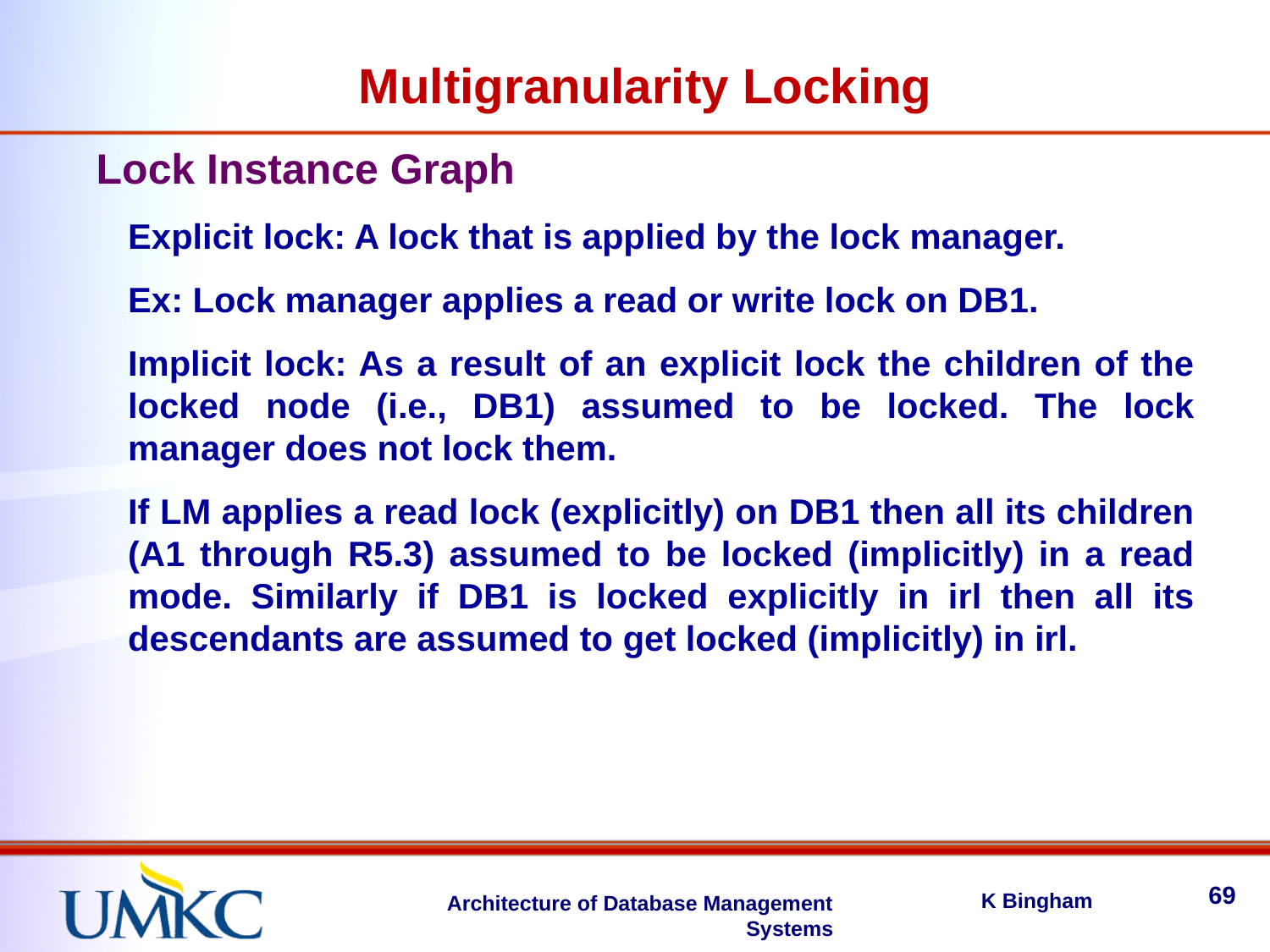

Multigranularity Locking
Lock Instance Graph
Explicit lock: A lock that is applied by the lock manager.
Ex: Lock manager applies a read or write lock on DB1.
Implicit lock: As a result of an explicit lock the children of the locked node (i.e., DB1) assumed to be locked. The lock manager does not lock them.
If LM applies a read lock (explicitly) on DB1 then all its children (A1 through R5.3) assumed to be locked (implicitly) in a read mode. Similarly if DB1 is locked explicitly in irl then all its descendants are assumed to get locked (implicitly) in irl.

69